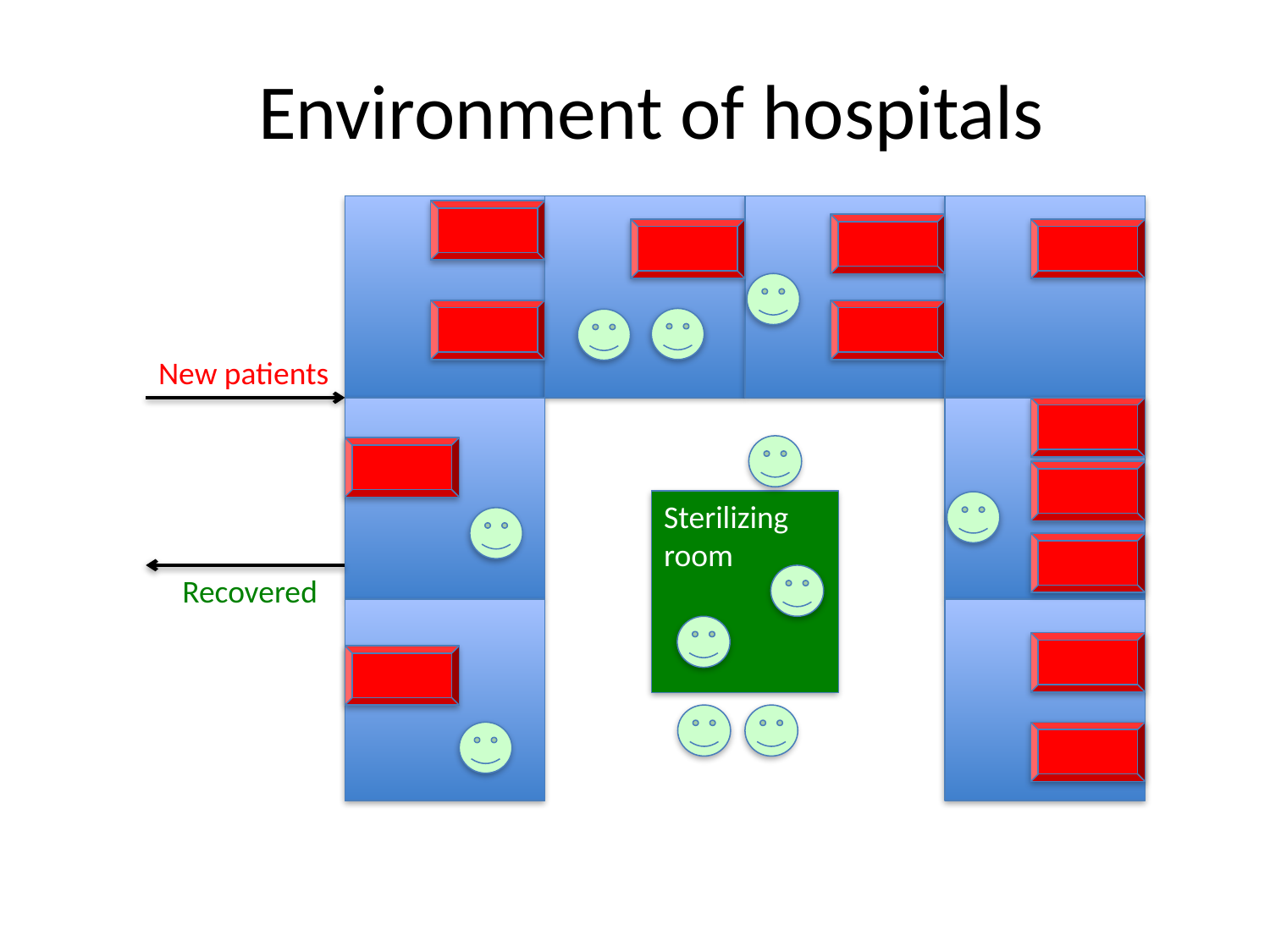

# Environment of hospitals

New patients

Sterilizing room

Recovered